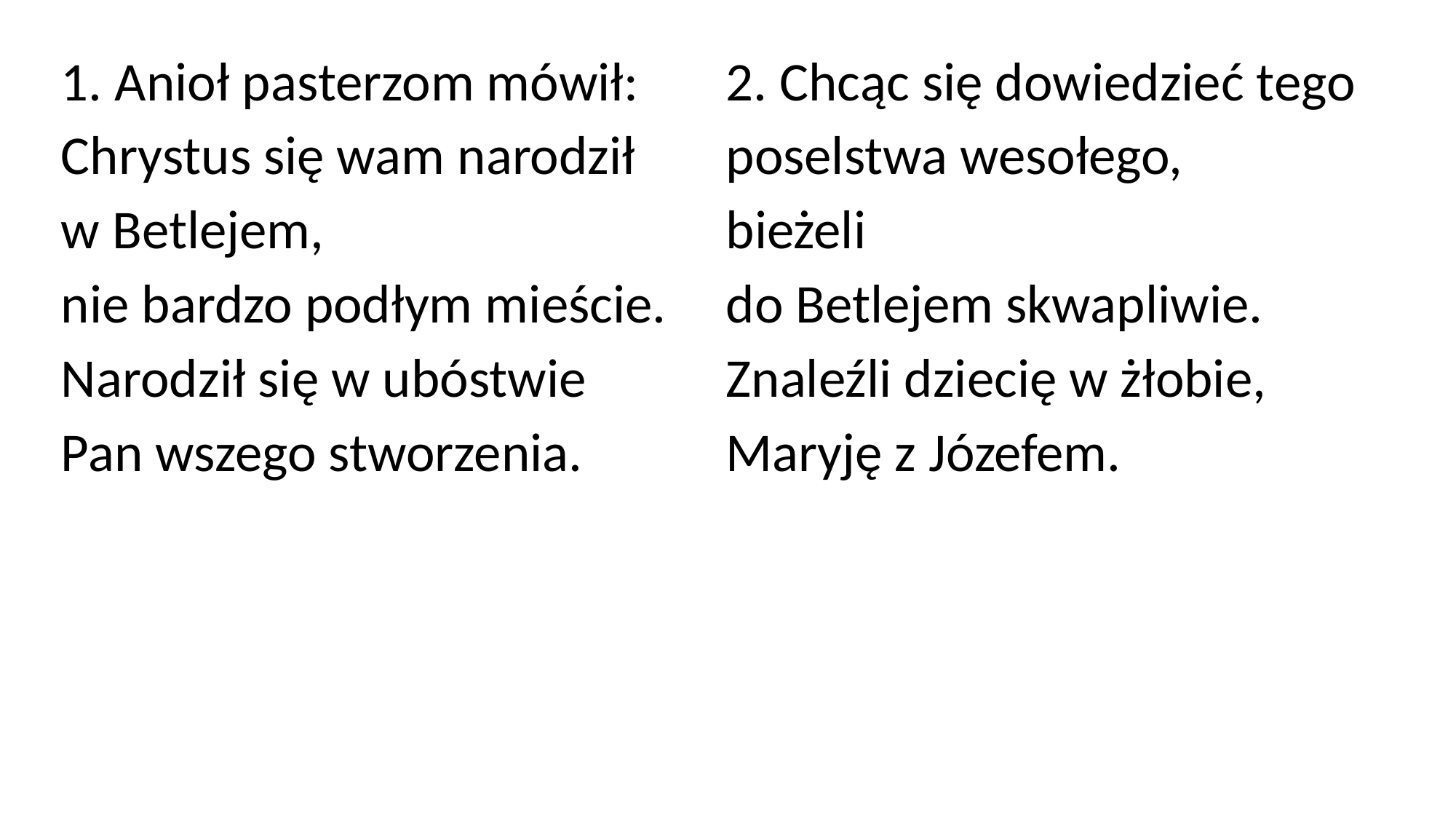

1. Anioł pasterzom mówił:
Chrystus się wam narodził
w Betlejem,
nie bardzo podłym mieście.
Narodził się w ubóstwie
Pan wszego stworzenia.

2. Chcąc się dowiedzieć tego
poselstwa wesołego,
bieżeli
do Betlejem skwapliwie.
Znaleźli dziecię w żłobie,
Maryję z Józefem.